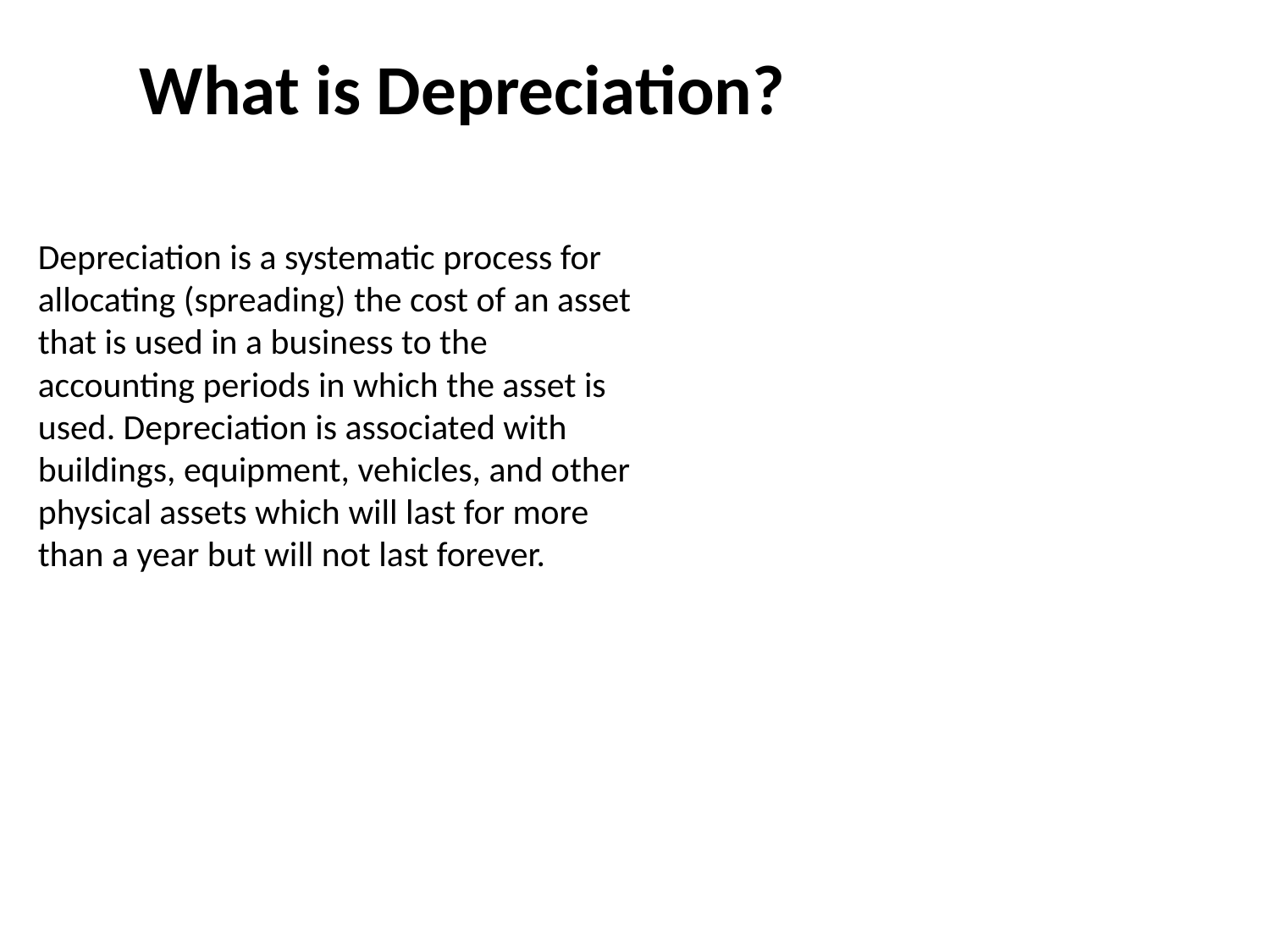

What is Depreciation?

Depreciation is a systematic process for allocating (spreading) the cost of an asset that is used in a business to the accounting periods in which the asset is used. Depreciation is associated with buildings, equipment, vehicles, and other physical assets which will last for more than a year but will not last forever.